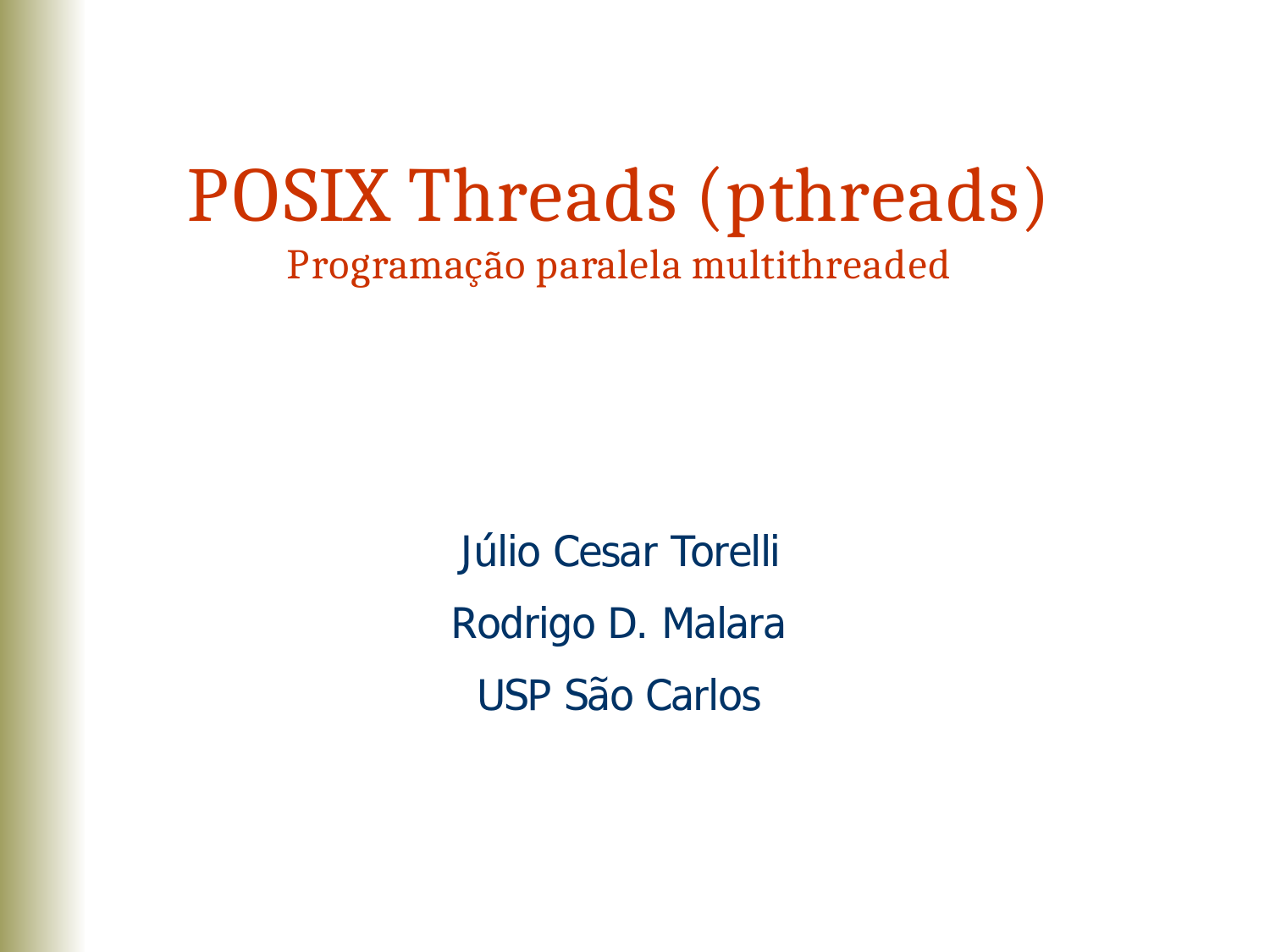

POSIX Threads (pthreads)
Programação paralela multithreaded

Júlio Cesar Torelli
Rodrigo D. Malara
USP São Carlos